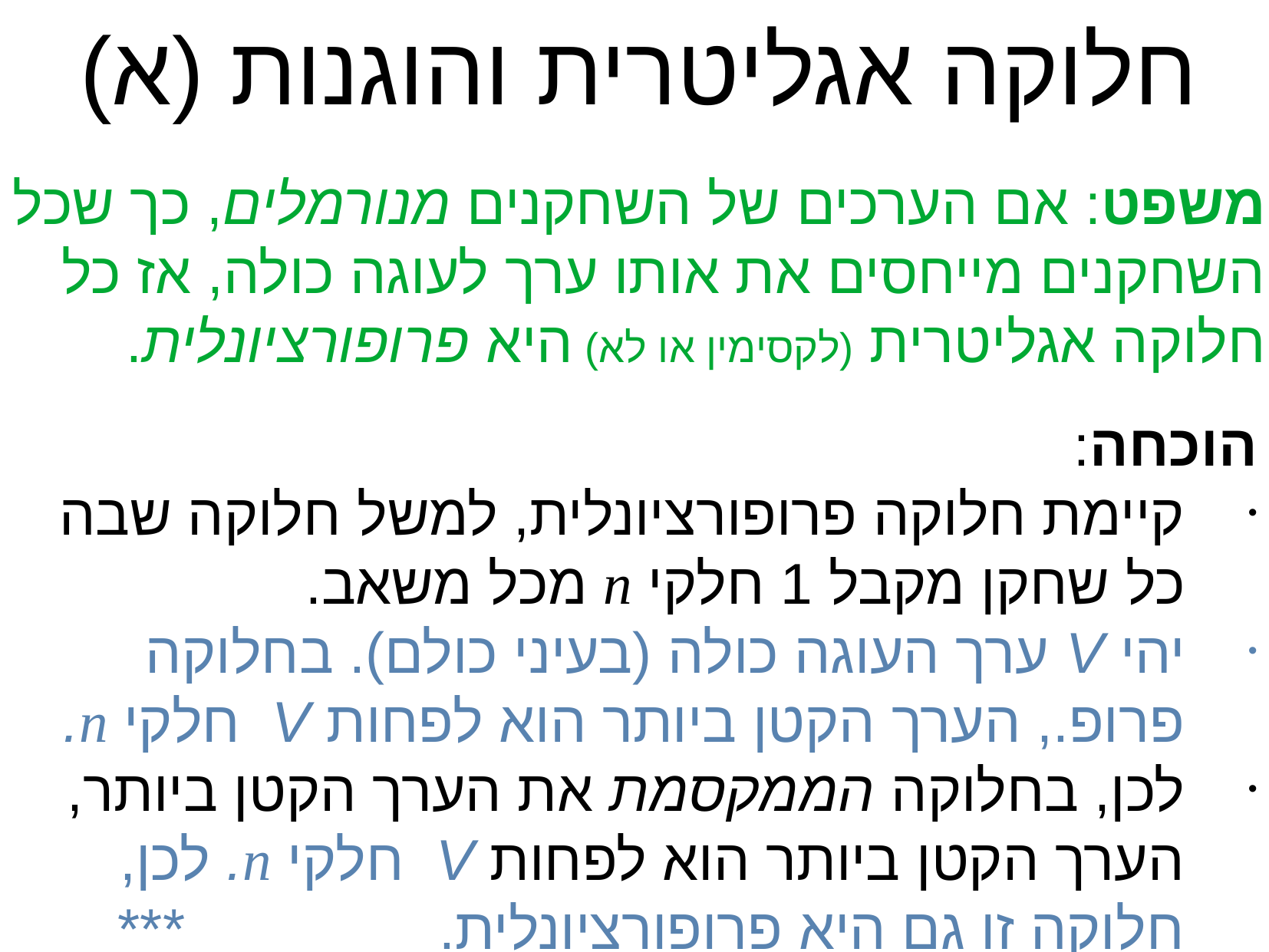

חלוקה אגליטרית והוגנות (א)
משפט: אם הערכים של השחקנים מנורמלים, כך שכל השחקנים מייחסים את אותו ערך לעוגה כולה, אז כל חלוקה אגליטרית (לקסימין או לא) היא פרופורציונלית.
הוכחה:
קיימת חלוקה פרופורציונלית, למשל חלוקה שבה כל שחקן מקבל 1 חלקי n מכל משאב.
יהי V ערך העוגה כולה (בעיני כולם). בחלוקה פרופ., הערך הקטן ביותר הוא לפחות V  חלקי n.
לכן, בחלוקה הממקסמת את הערך הקטן ביותר, הערך הקטן ביותר הוא לפחות V  חלקי n. לכן, חלוקה זו גם היא פרופורציונלית.                ***